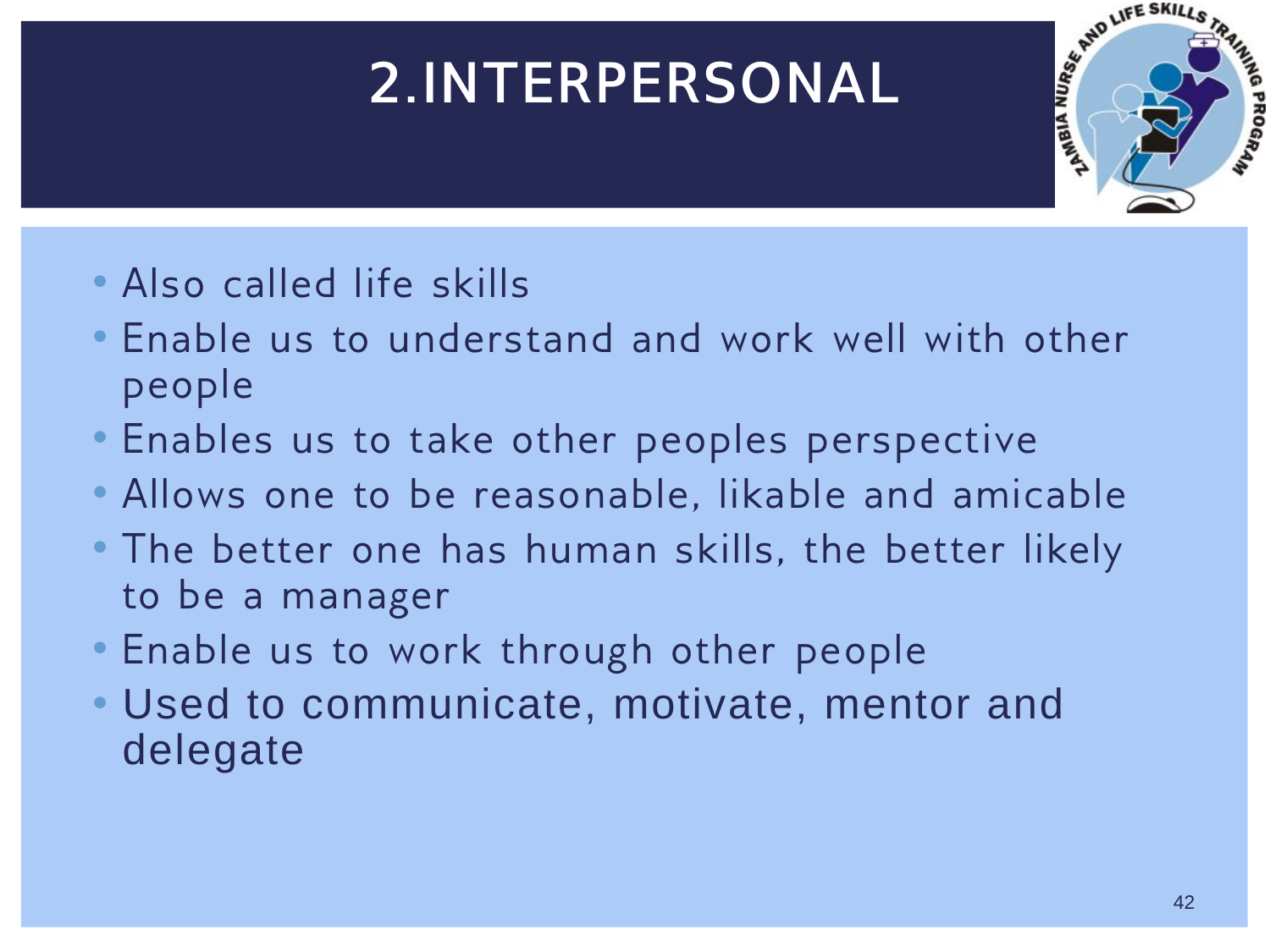

# 2.Interpersonal
Also called life skills
Enable us to understand and work well with other people
Enables us to take other peoples perspective
Allows one to be reasonable, likable and amicable
The better one has human skills, the better likely to be a manager
Enable us to work through other people
Used to communicate, motivate, mentor and delegate
42